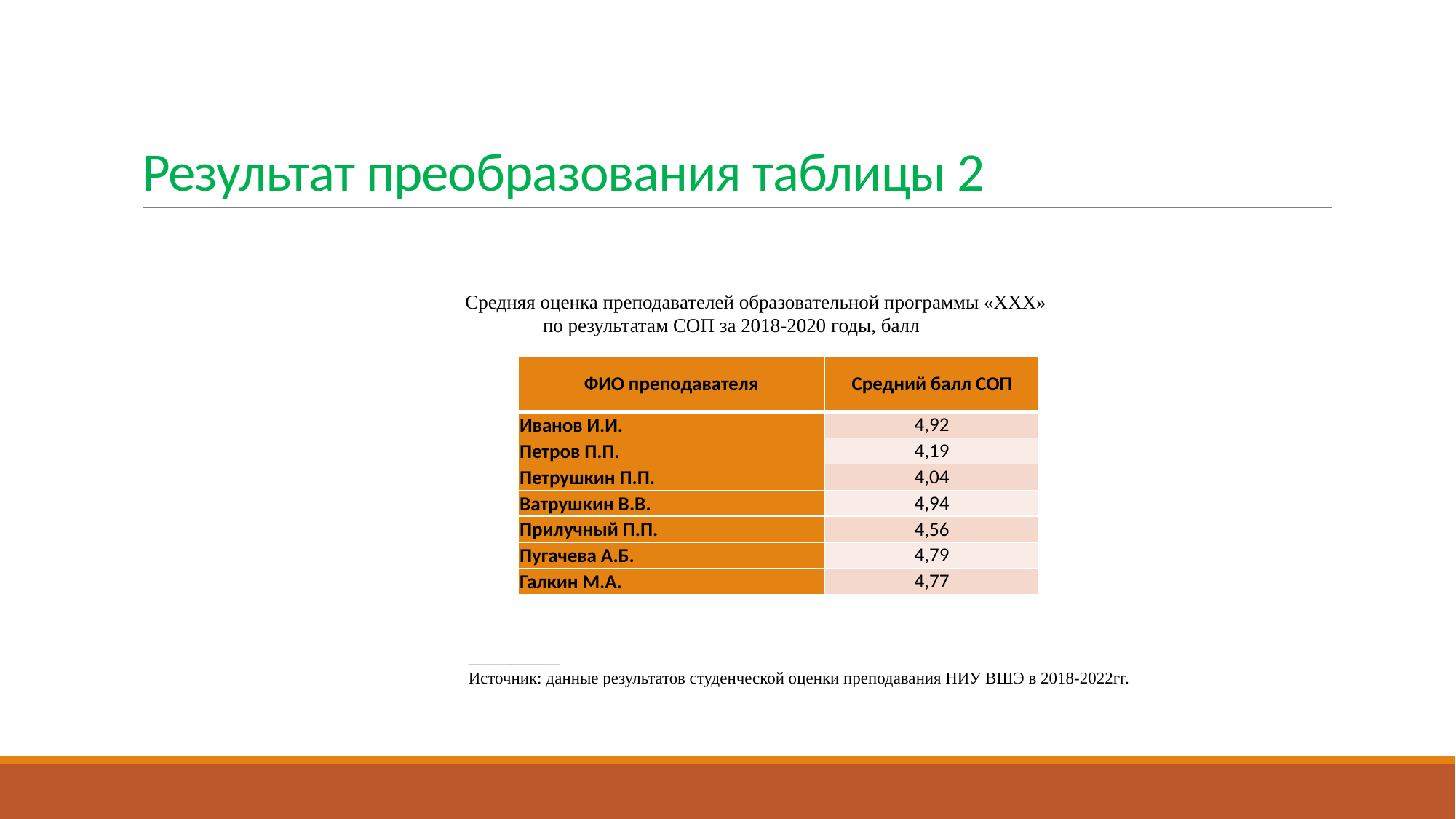

# Результат преобразования таблицы 2
Средняя оценка преподавателей образовательной программы «ХХХ»  по результатам СОП за 2018-2020 годы, балл
| ФИО преподавателя | Средний балл СОП |
| --- | --- |
| Иванов И.И. | 4,92 |
| Петров П.П. | 4,19 |
| Петрушкин П.П. | 4,04 |
| Ватрушкин В.В. | 4,94 |
| Прилучный П.П. | 4,56 |
| Пугачева А.Б. | 4,79 |
| Галкин М.А. | 4,77 |
___________
Источник: данные результатов студенческой оценки преподавания НИУ ВШЭ в 2018-2022гг.